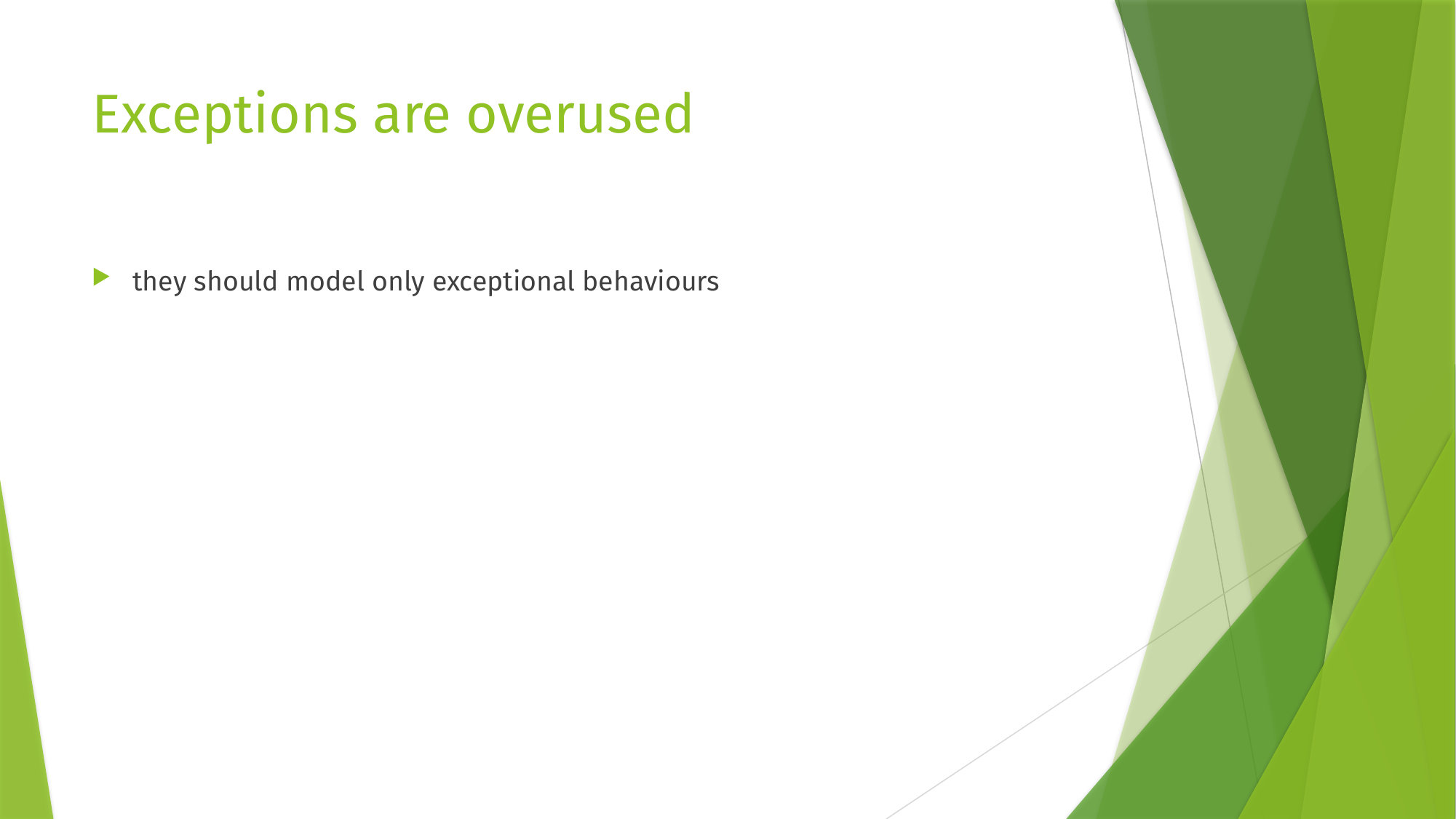

# Exceptions are overused
they should model only exceptional behaviours